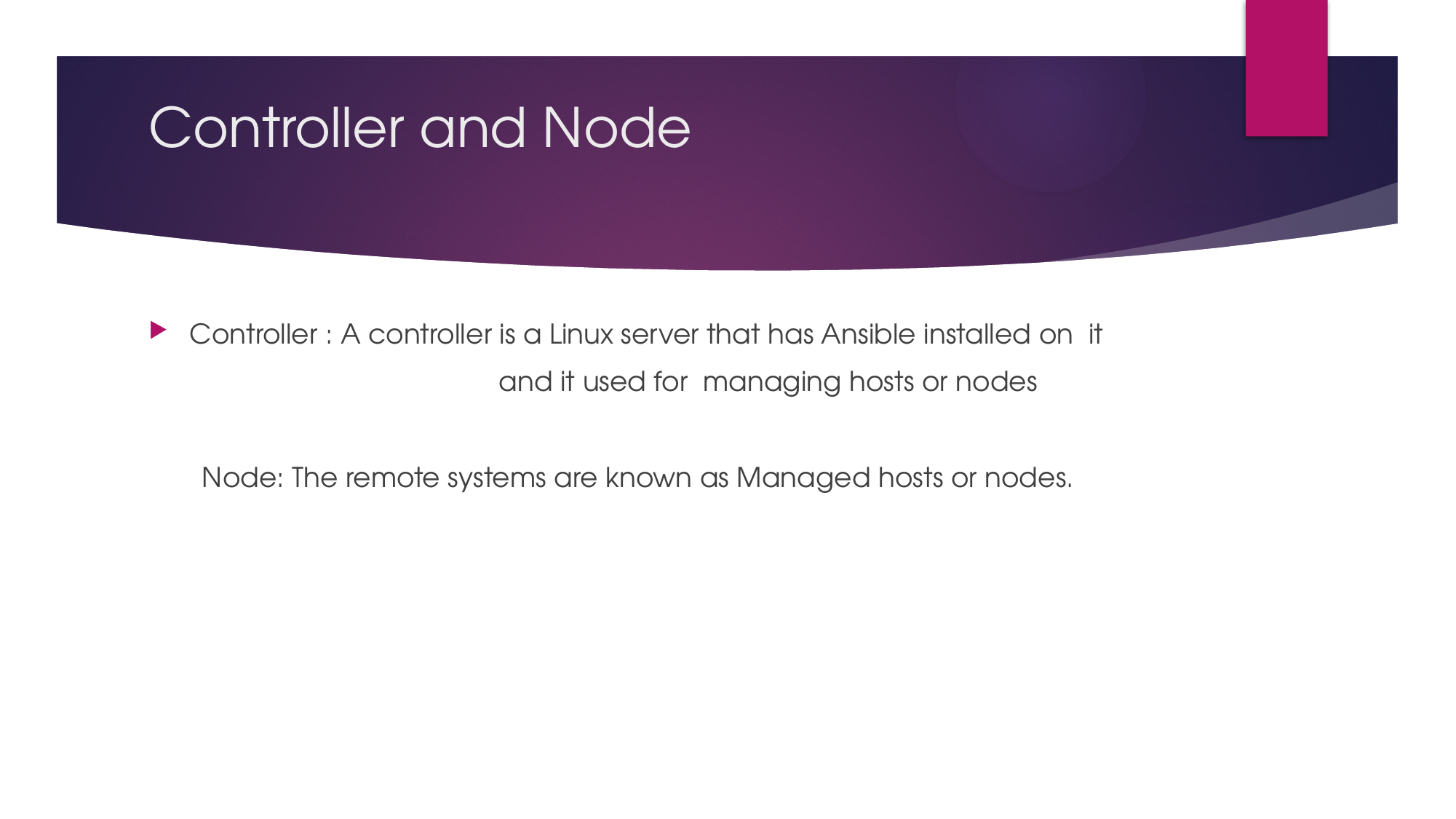

# Controller and Node
Controller : A controller is a Linux server that has Ansible installed on  it
 			   and it used for  managing hosts or nodes

       Node: The remote systems are known as Managed hosts or nodes.